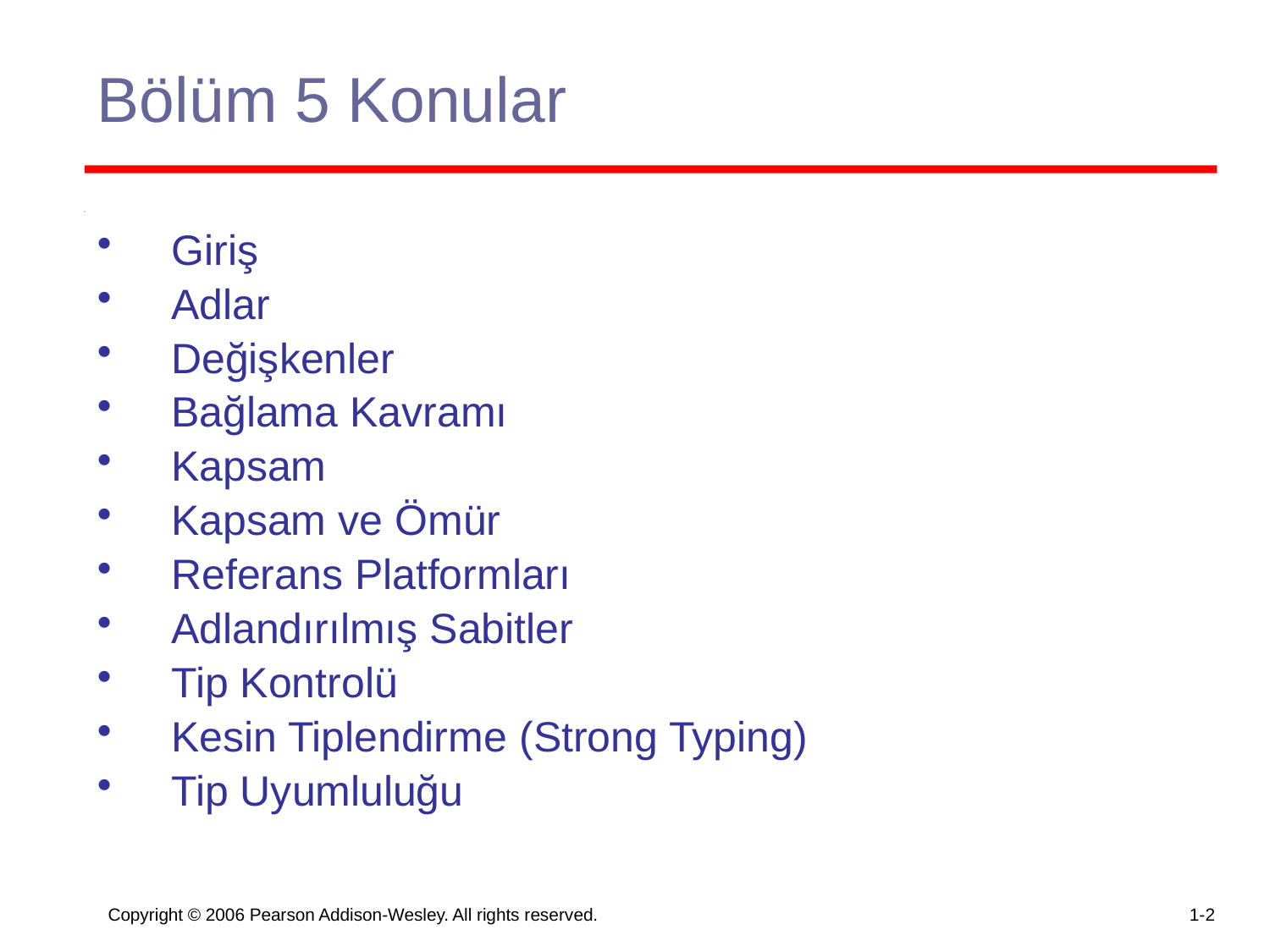

# Bölüm 5 Konular
Giriş
Adlar
Değişkenler
Bağlama Kavramı
Kapsam
Kapsam ve Ömür
Referans Platformları
Adlandırılmış Sabitler
Tip Kontrolü
Kesin Tiplendirme (Strong Typing)
Tip Uyumluluğu
Copyright © 2006 Pearson Addison-Wesley. All rights reserved.
1-2